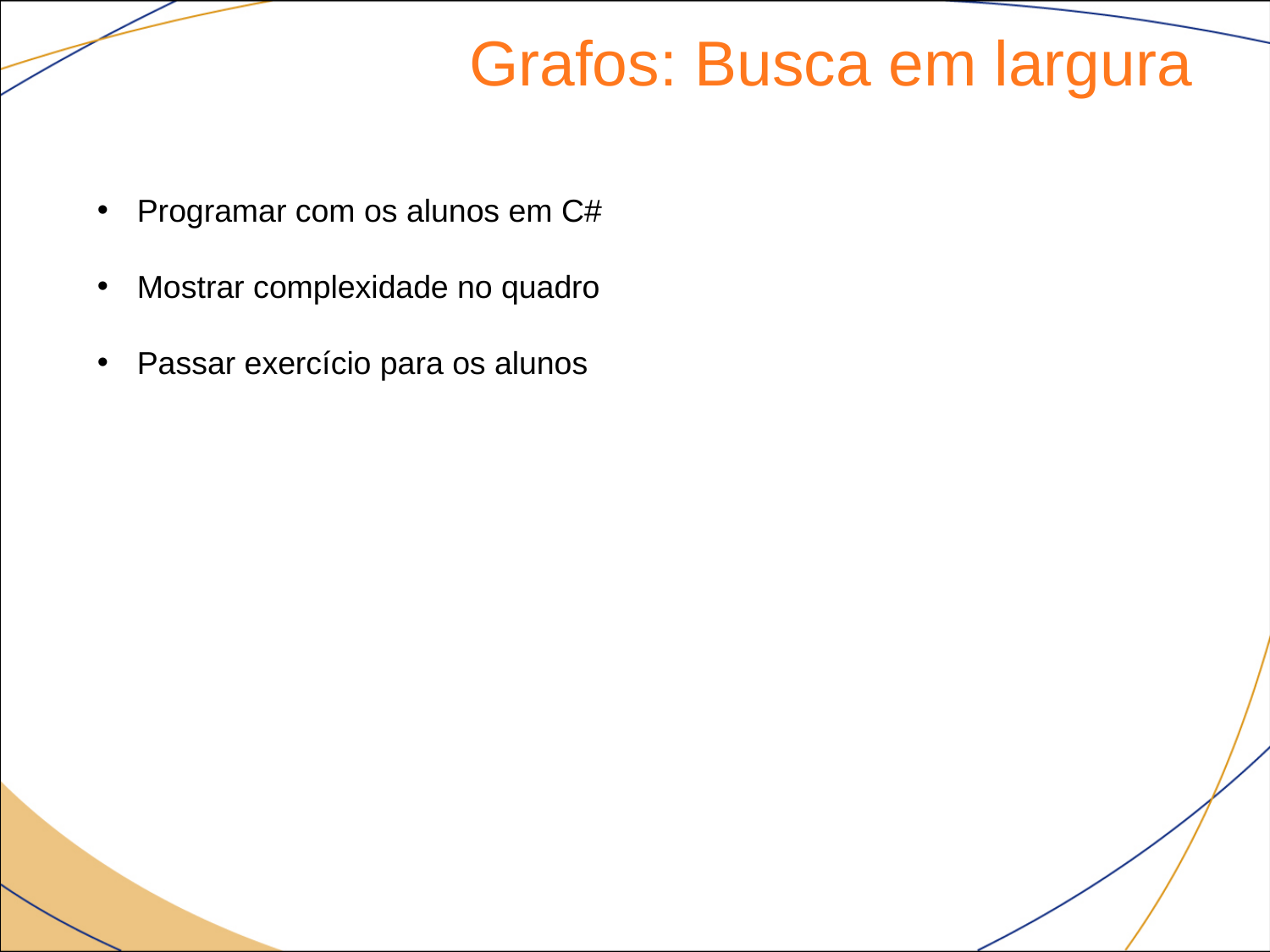

Grafos: Busca em largura

Programar com os alunos em C#

Mostrar complexidade no quadro

Passar exercício para os alunos